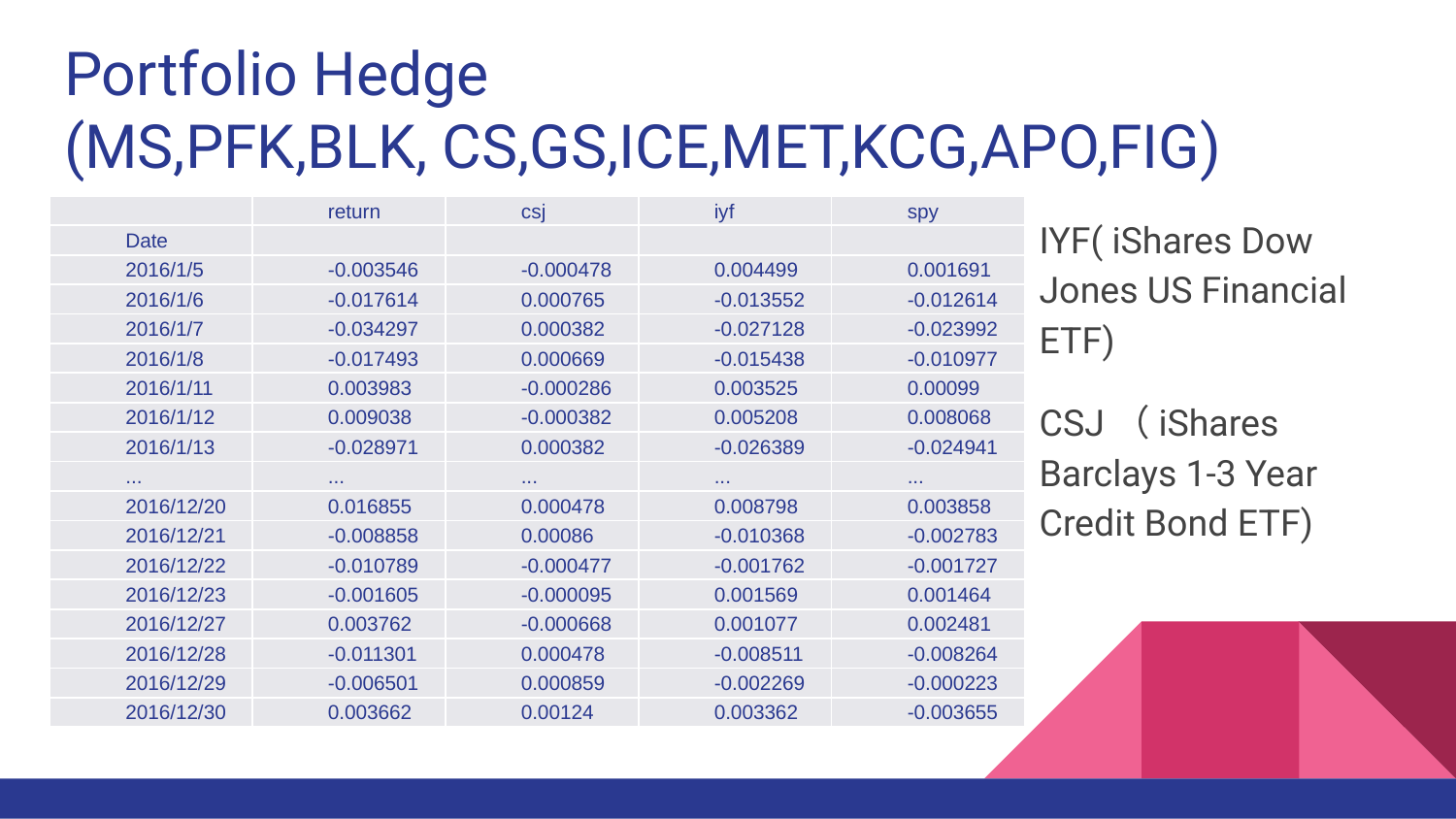

# Portfolio Hedge (MS,PFK,BLK, CS,GS,ICE,MET,KCG,APO,FIG)
IYF( iShares Dow Jones US Financial ETF)
CSJ（iShares Barclays 1-3 Year Credit Bond ETF)

|  | return | csj | iyf | spy |
| --- | --- | --- | --- | --- |
| Date |  |  |  |  |
| 2016/1/5 | -0.003546 | -0.000478 | 0.004499 | 0.001691 |
| 2016/1/6 | -0.017614 | 0.000765 | -0.013552 | -0.012614 |
| 2016/1/7 | -0.034297 | 0.000382 | -0.027128 | -0.023992 |
| 2016/1/8 | -0.017493 | 0.000669 | -0.015438 | -0.010977 |
| 2016/1/11 | 0.003983 | -0.000286 | 0.003525 | 0.00099 |
| 2016/1/12 | 0.009038 | -0.000382 | 0.005208 | 0.008068 |
| 2016/1/13 | -0.028971 | 0.000382 | -0.026389 | -0.024941 |
| ... | ... | ... | ... | ... |
| 2016/12/20 | 0.016855 | 0.000478 | 0.008798 | 0.003858 |
| 2016/12/21 | -0.008858 | 0.00086 | -0.010368 | -0.002783 |
| 2016/12/22 | -0.010789 | -0.000477 | -0.001762 | -0.001727 |
| 2016/12/23 | -0.001605 | -0.000095 | 0.001569 | 0.001464 |
| 2016/12/27 | 0.003762 | -0.000668 | 0.001077 | 0.002481 |
| 2016/12/28 | -0.011301 | 0.000478 | -0.008511 | -0.008264 |
| 2016/12/29 | -0.006501 | 0.000859 | -0.002269 | -0.000223 |
| 2016/12/30 | 0.003662 | 0.00124 | 0.003362 | -0.003655 |